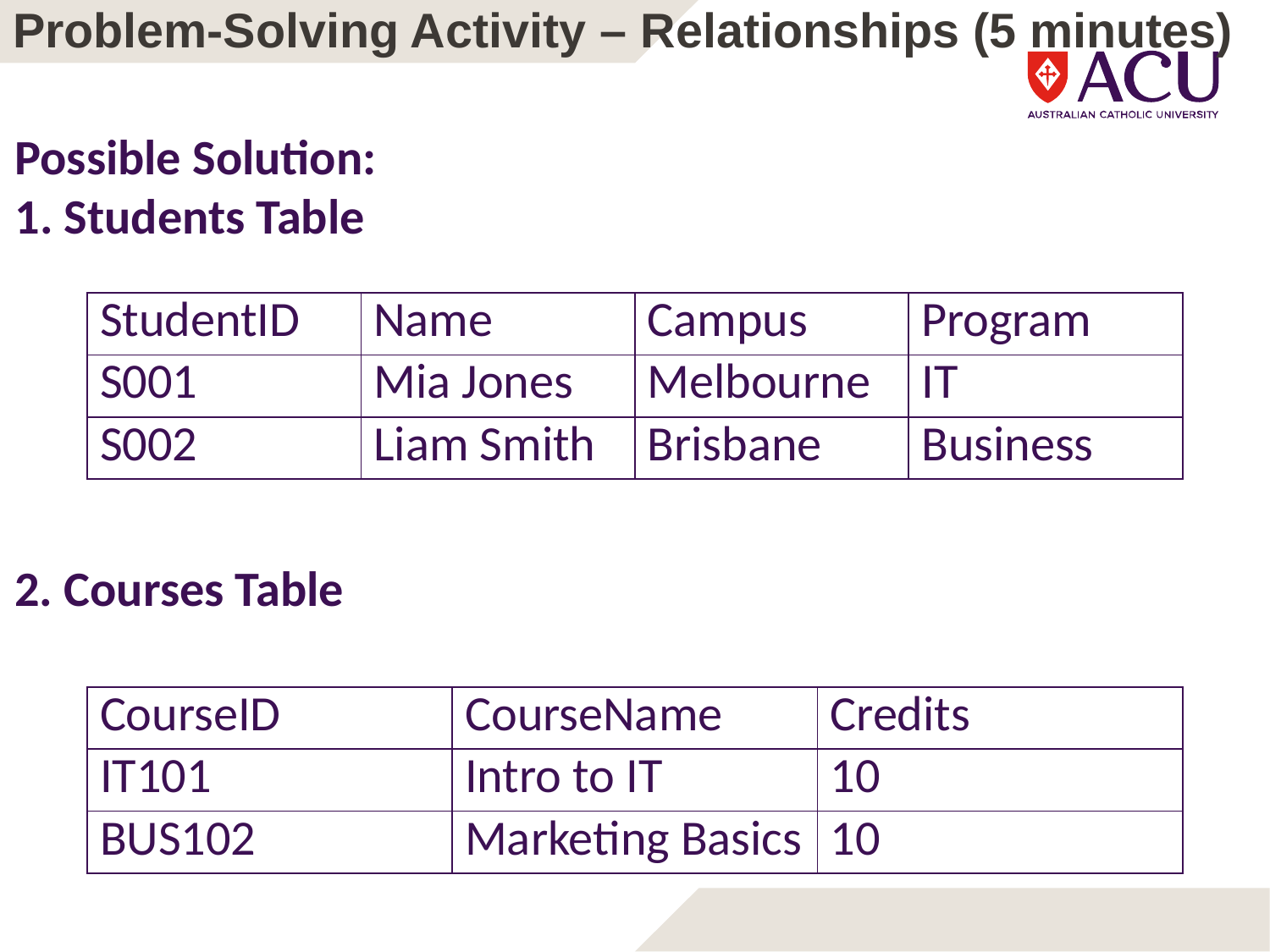

# Problem-Solving Activity – Relationships (5 minutes)
Possible Solution:
1. Students Table
| StudentID | Name | Campus | Program |
| --- | --- | --- | --- |
| S001 | Mia Jones | Melbourne | IT |
| S002 | Liam Smith | Brisbane | Business |
2. Courses Table
| CourseID | CourseName | Credits |
| --- | --- | --- |
| IT101 | Intro to IT | 10 |
| BUS102 | Marketing Basics | 10 |